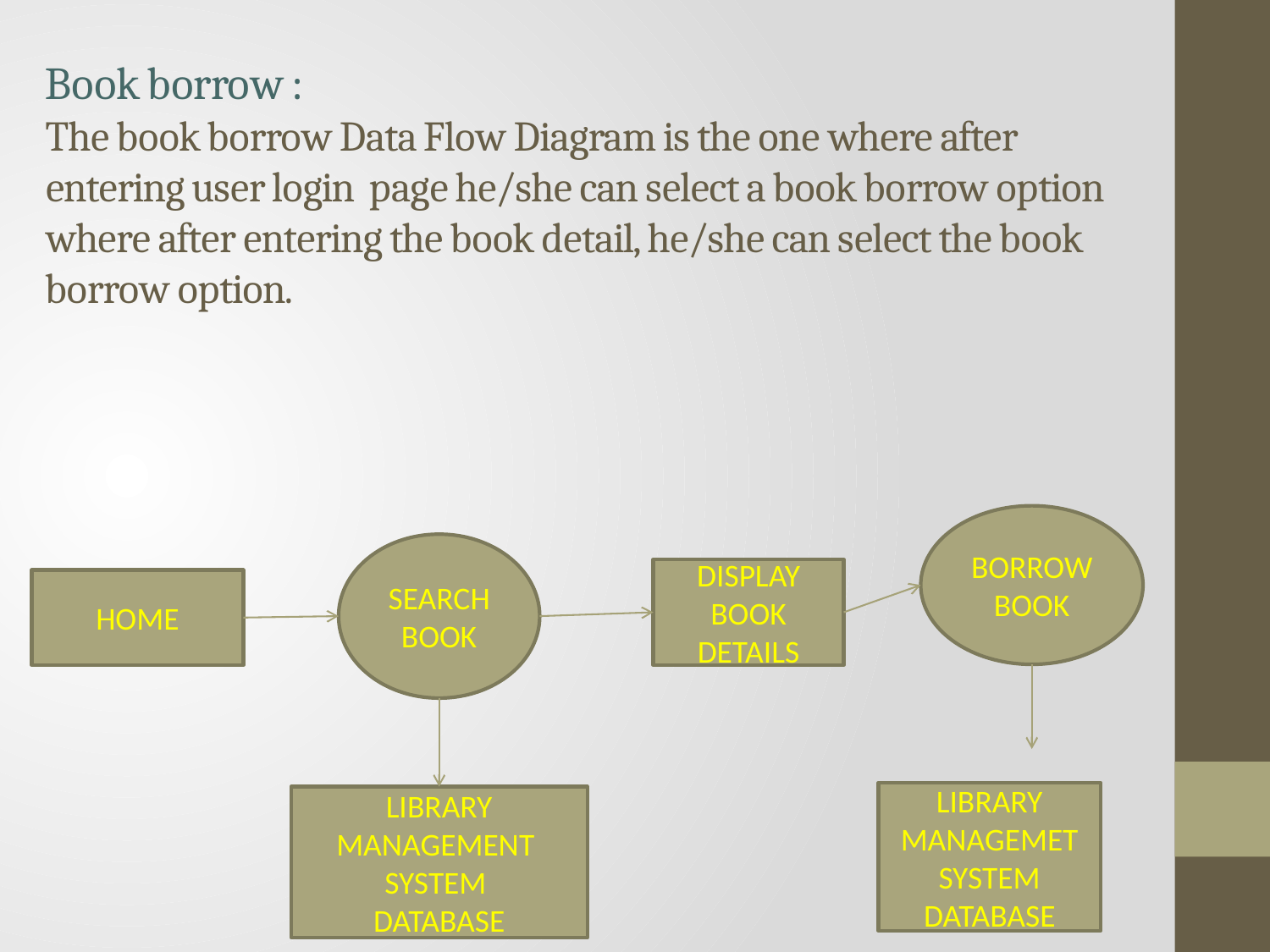

# Book borrow : The book borrow Data Flow Diagram is the one where after entering user login  page he/she can select a book borrow option where after entering the book detail, he/she can select the book borrow option.
BORROW BOOK
SEARCH BOOK
DISPLAY BOOK DETAILS
HOME
LIBRARY MANAGEMET SYSTEM
DATABASE
LIBRARY MANAGEMENT
SYSTEM
DATABASE